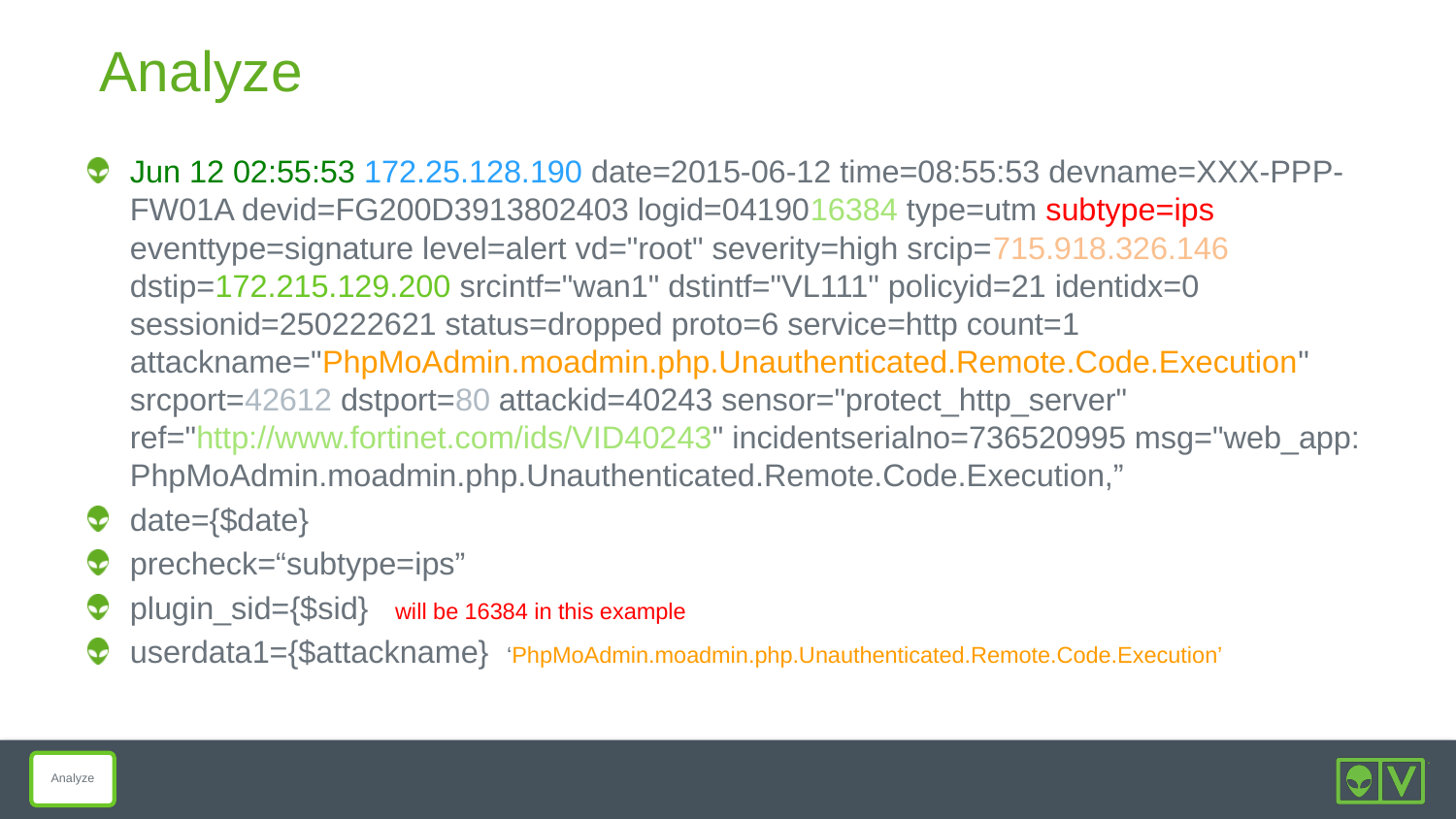

# Analyze
Jun 12 02:55:53 172.25.128.190 date=2015-06-12 time=08:55:53 devname=XXX-PPP-FW01A devid=FG200D3913802403 logid=0419016384 type=utm subtype=ips eventtype=signature level=alert vd="root" severity=high srcip=715.918.326.146 dstip=172.215.129.200 srcintf="wan1" dstintf="VL111" policyid=21 identidx=0 sessionid=250222621 status=dropped proto=6 service=http count=1 attackname="PhpMoAdmin.moadmin.php.Unauthenticated.Remote.Code.Execution" srcport=42612 dstport=80 attackid=40243 sensor="protect_http_server" ref="http://www.fortinet.com/ids/VID40243" incidentserialno=736520995 msg="web_app: PhpMoAdmin.moadmin.php.Unauthenticated.Remote.Code.Execution,”
date={$date}
precheck=“subtype=ips”
plugin_sid={$sid}   will be 16384 in this example
userdata1={$attackname}  ‘PhpMoAdmin.moadmin.php.Unauthenticated.Remote.Code.Execution’

Analyze